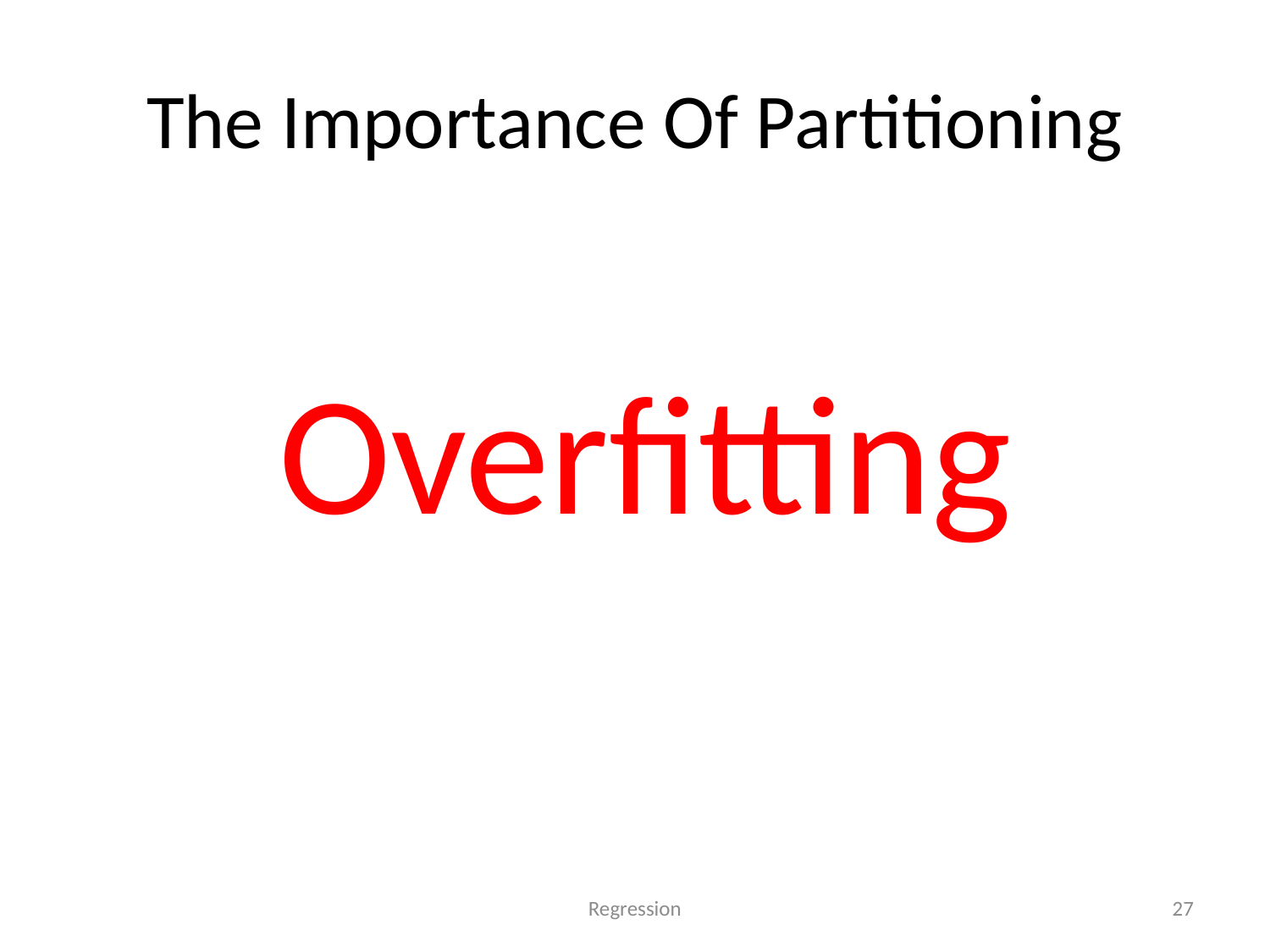

# The Importance Of Partitioning
Overfitting
Regression
27